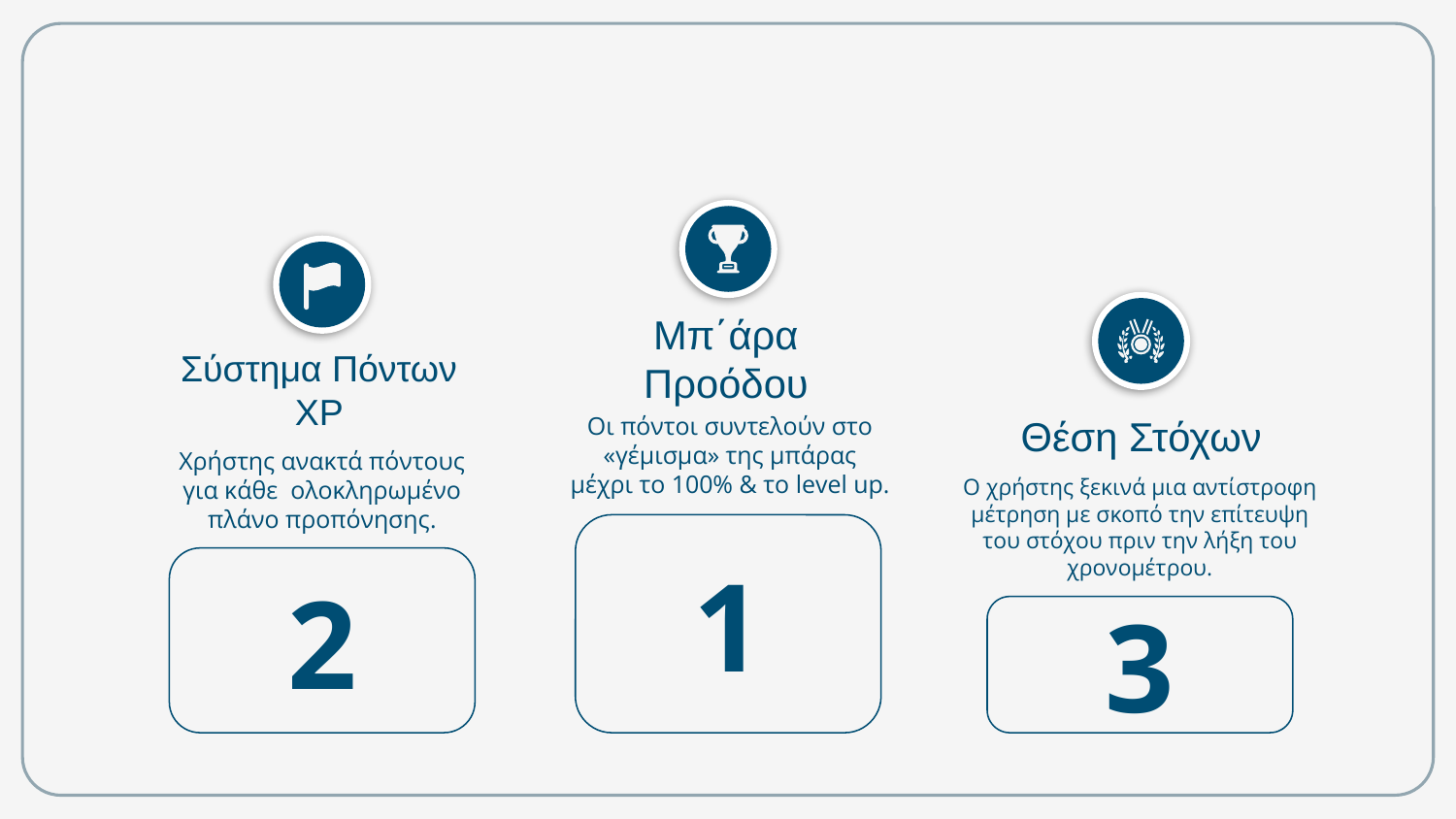

Μπ΄άρα Προόδου
Σύστημα Πόντων XP
Οι πόντοι συντελούν στο «γέμισμα» της μπάρας μέχρι το 100% & το level up.
Θέση Στόχων
Χρήστης ανακτά πόντους για κάθε  ολοκληρωμένο πλάνο προπόνησης.
O χρήστης ξεκινά μια αντίστροφη μέτρηση με σκοπό την επίτευψη του στόχου πριν την λήξη του χρονομέτρου.
1
2
3